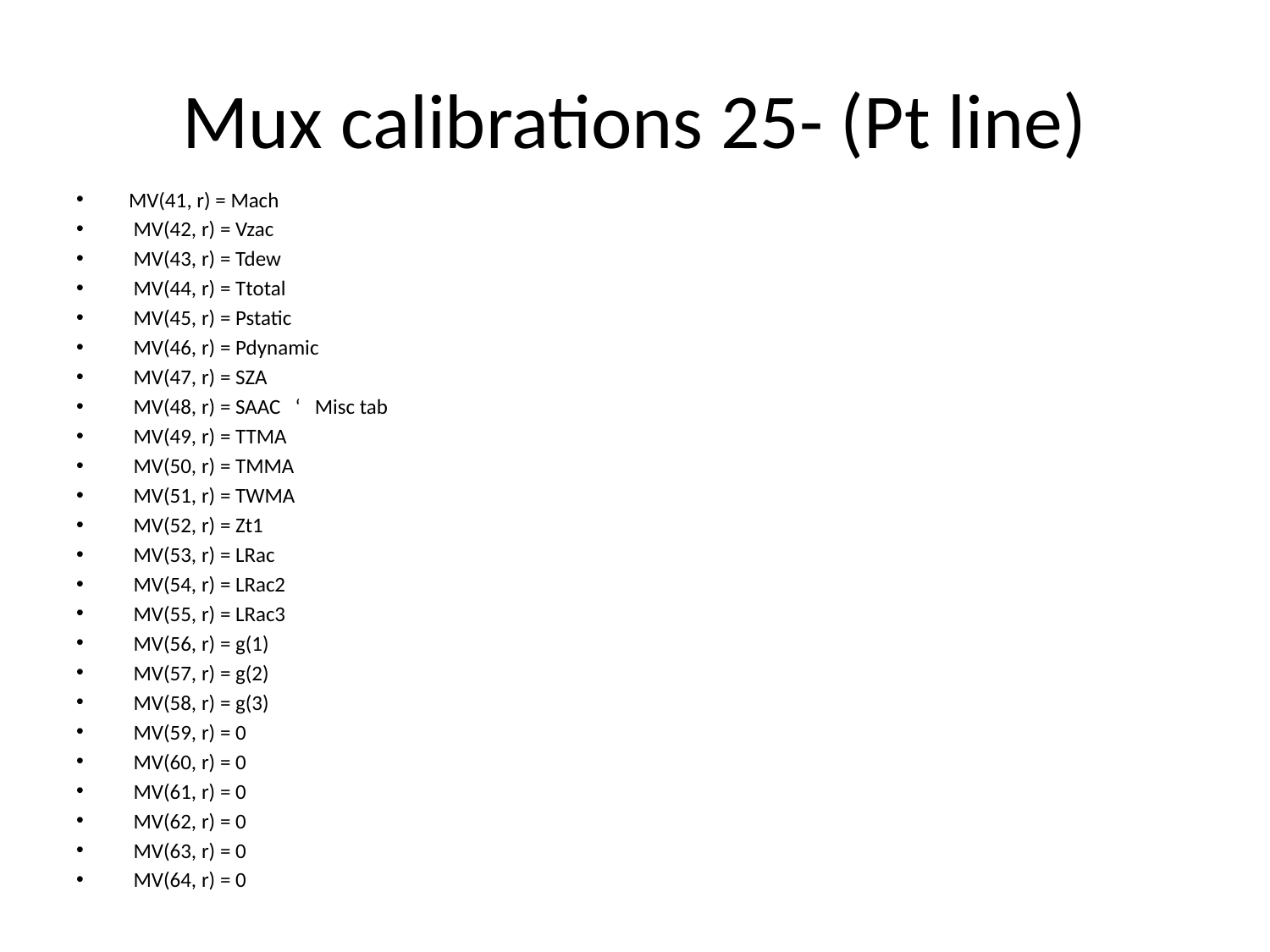

# Mux calibrations 25- (Pt line)
 MV(41, r) = Mach
  MV(42, r) = Vzac
  MV(43, r) = Tdew
  MV(44, r) = Ttotal
  MV(45, r) = Pstatic
  MV(46, r) = Pdynamic
  MV(47, r) = SZA
  MV(48, r) = SAAC   ‘   Misc tab
  MV(49, r) = TTMA
  MV(50, r) = TMMA
  MV(51, r) = TWMA
  MV(52, r) = Zt1
  MV(53, r) = LRac
  MV(54, r) = LRac2
  MV(55, r) = LRac3
  MV(56, r) = g(1)
  MV(57, r) = g(2)
  MV(58, r) = g(3)
  MV(59, r) = 0
  MV(60, r) = 0
  MV(61, r) = 0
  MV(62, r) = 0
  MV(63, r) = 0
  MV(64, r) = 0